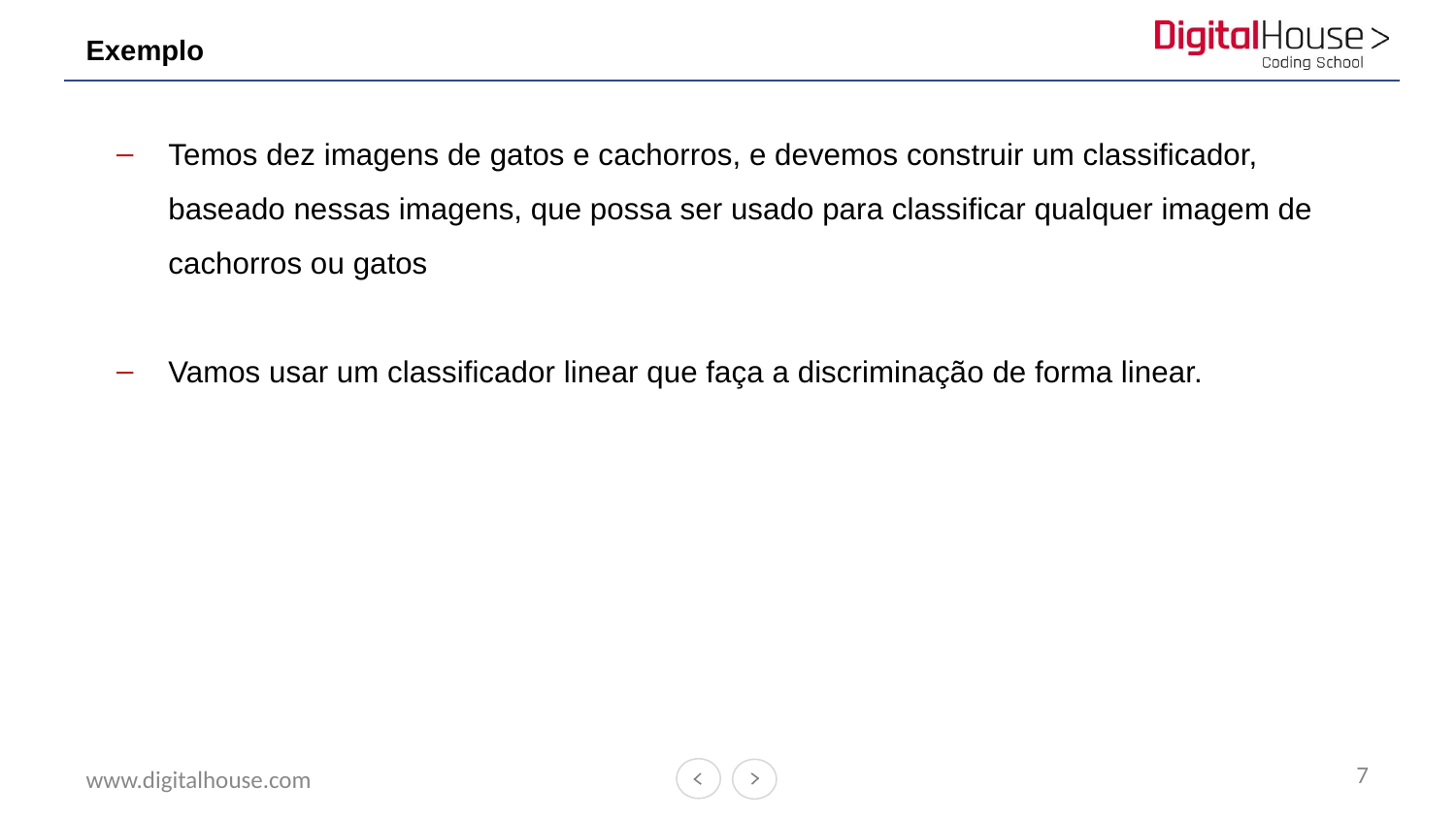

# Exemplo
Temos dez imagens de gatos e cachorros, e devemos construir um classificador, baseado nessas imagens, que possa ser usado para classificar qualquer imagem de cachorros ou gatos

Vamos usar um classificador linear que faça a discriminação de forma linear.

7